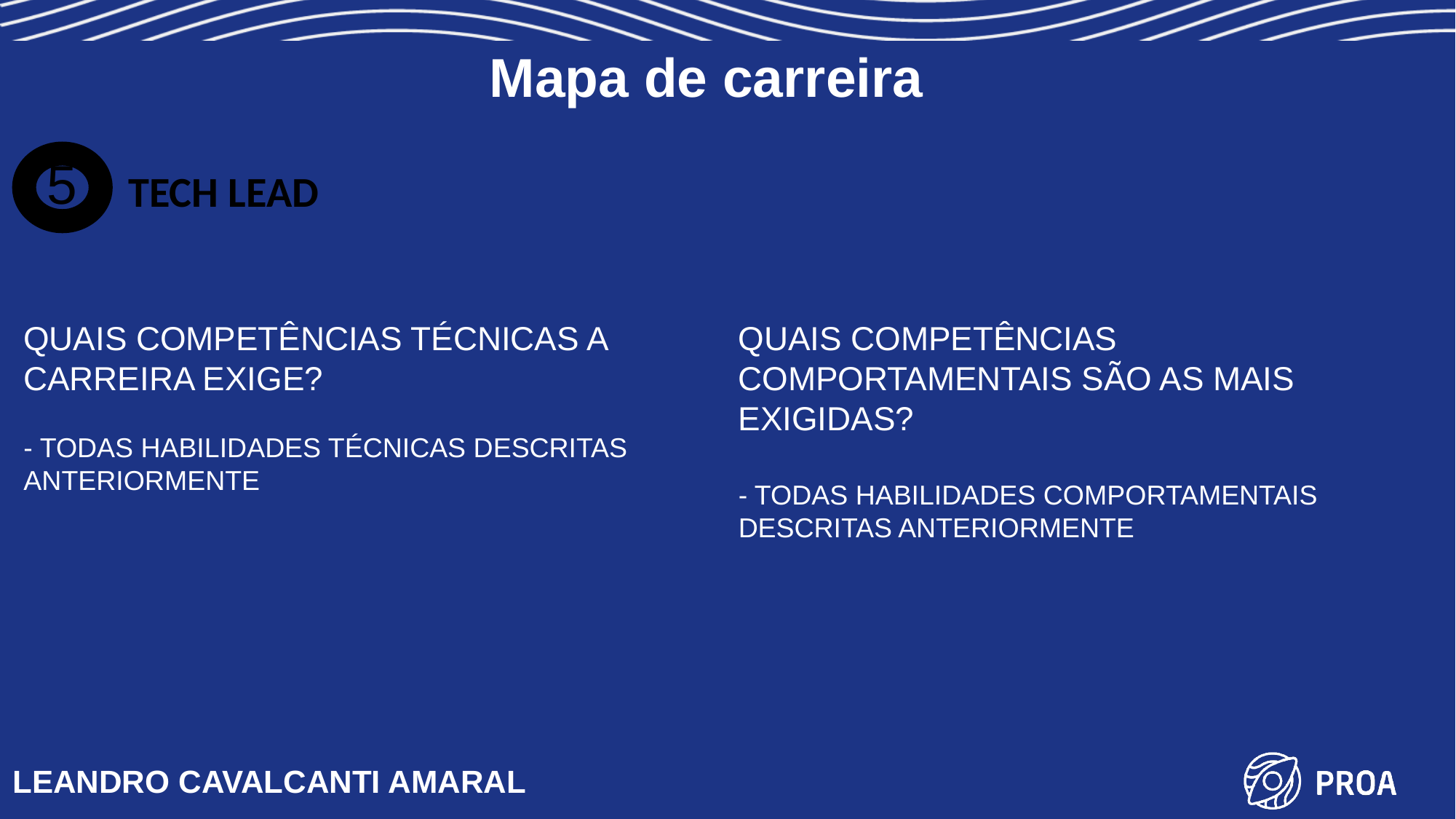

# Mapa de carreira

5
TECH LEAD

QUAIS COMPETÊNCIAS TÉCNICAS A CARREIRA EXIGE?

- TODAS HABILIDADES TÉCNICAS DESCRITAS ANTERIORMENTE
QUAIS COMPETÊNCIAS COMPORTAMENTAIS SÃO AS MAIS EXIGIDAS?

- TODAS HABILIDADES COMPORTAMENTAIS DESCRITAS ANTERIORMENTE
LEANDRO CAVALCANTI AMARAL